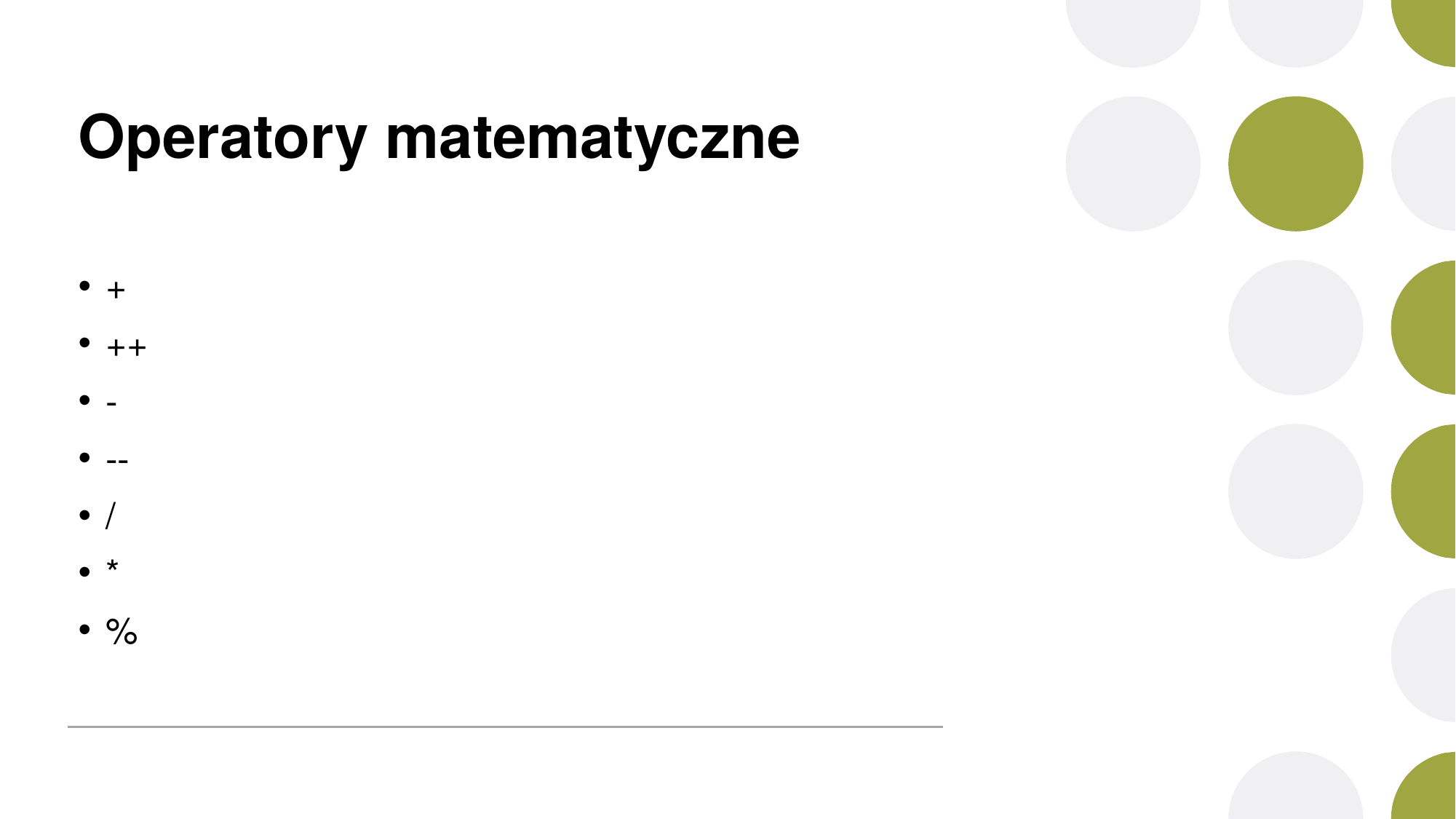

# Operatory matematyczne
+
++
-
--
/
*
%